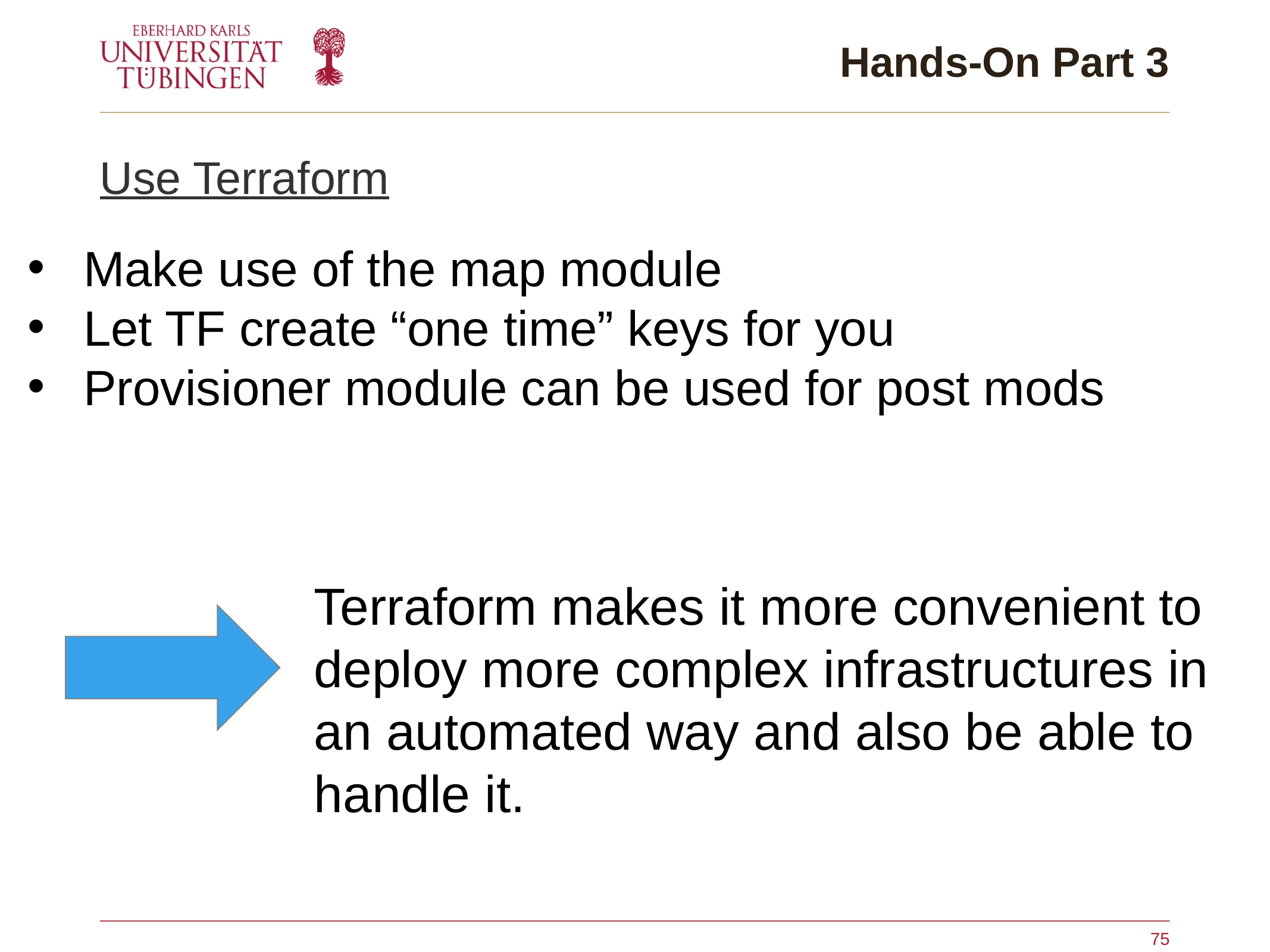

# Hands-On Part 3
Use Terraform
Make use of the map module
Let TF create “one time” keys for you
Provisioner module can be used for post mods

Terraform makes it more convenient to deploy more complex infrastructures in an automated way and also be able to handle it.

75